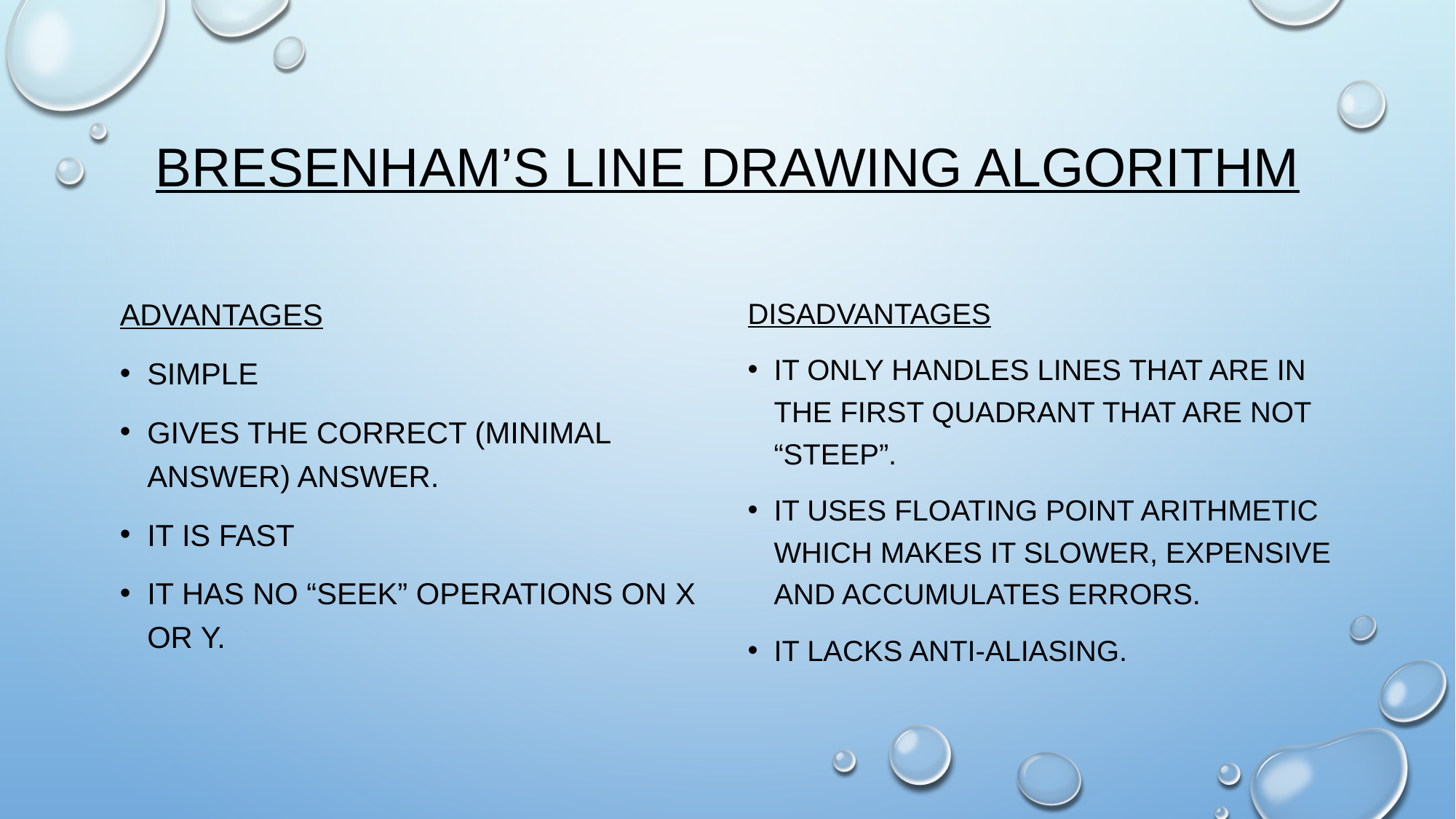

# BRESENHAM’S LINE DRAWING ALGORITHM
ADVANTAGES
Simple
Gives the correct (minimal answer) answer.
It is fast
It has no “seek” operations on x or y.

DISADVANTAGES
It only handles lines that are in the first quadrant that are not “steep”.
It uses floating point arithmetic which makes it slower, expensive and accumulates errors.
It lacks anti-aliasing.